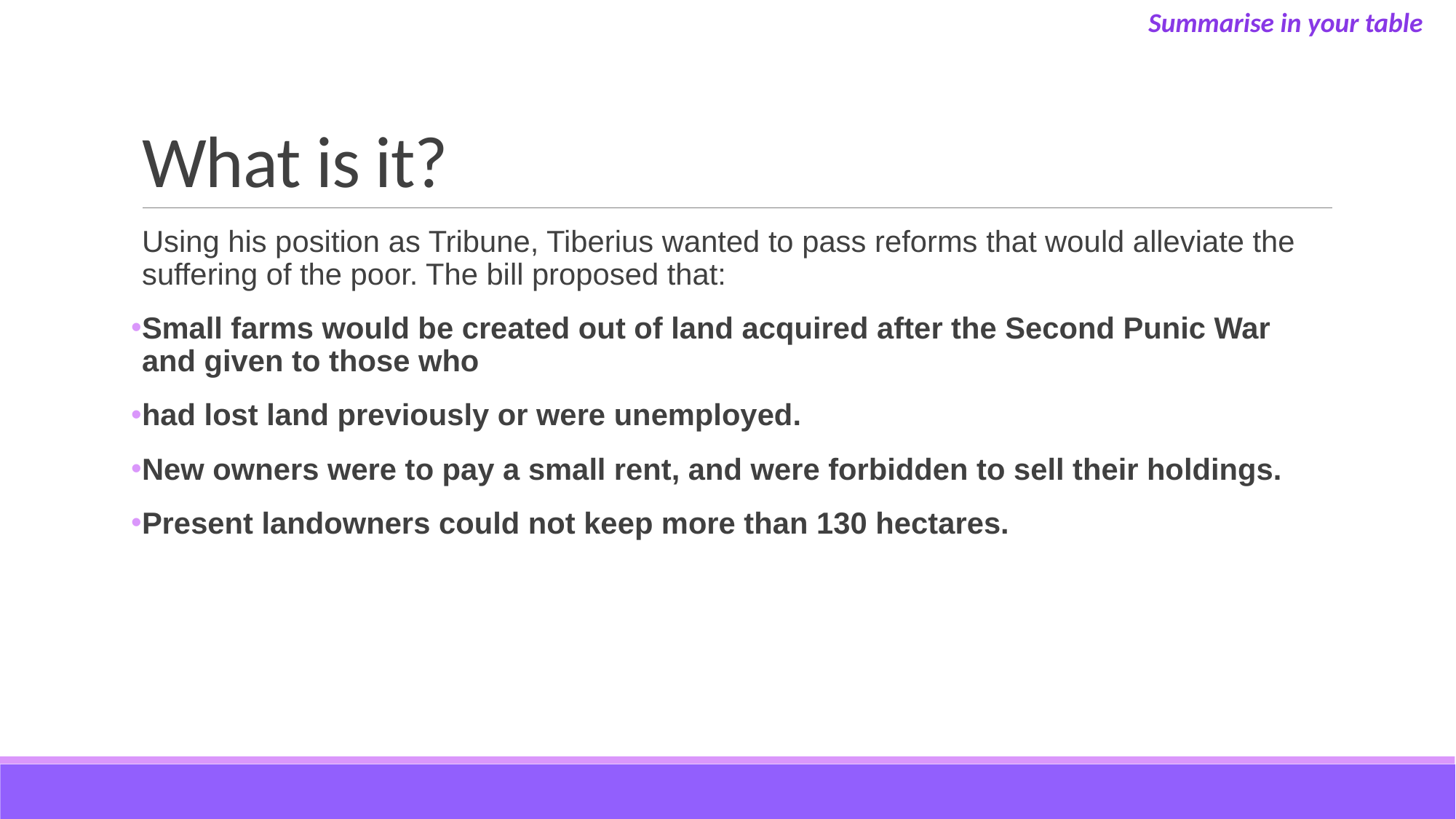

Summarise in your table
# What is it?
Using his position as Tribune, Tiberius wanted to pass reforms that would alleviate the suffering of the poor. The bill proposed that:
Small farms would be created out of land acquired after the Second Punic War and given to those who
had lost land previously or were unemployed.
New owners were to pay a small rent, and were forbidden to sell their holdings.
Present landowners could not keep more than 130 hectares.